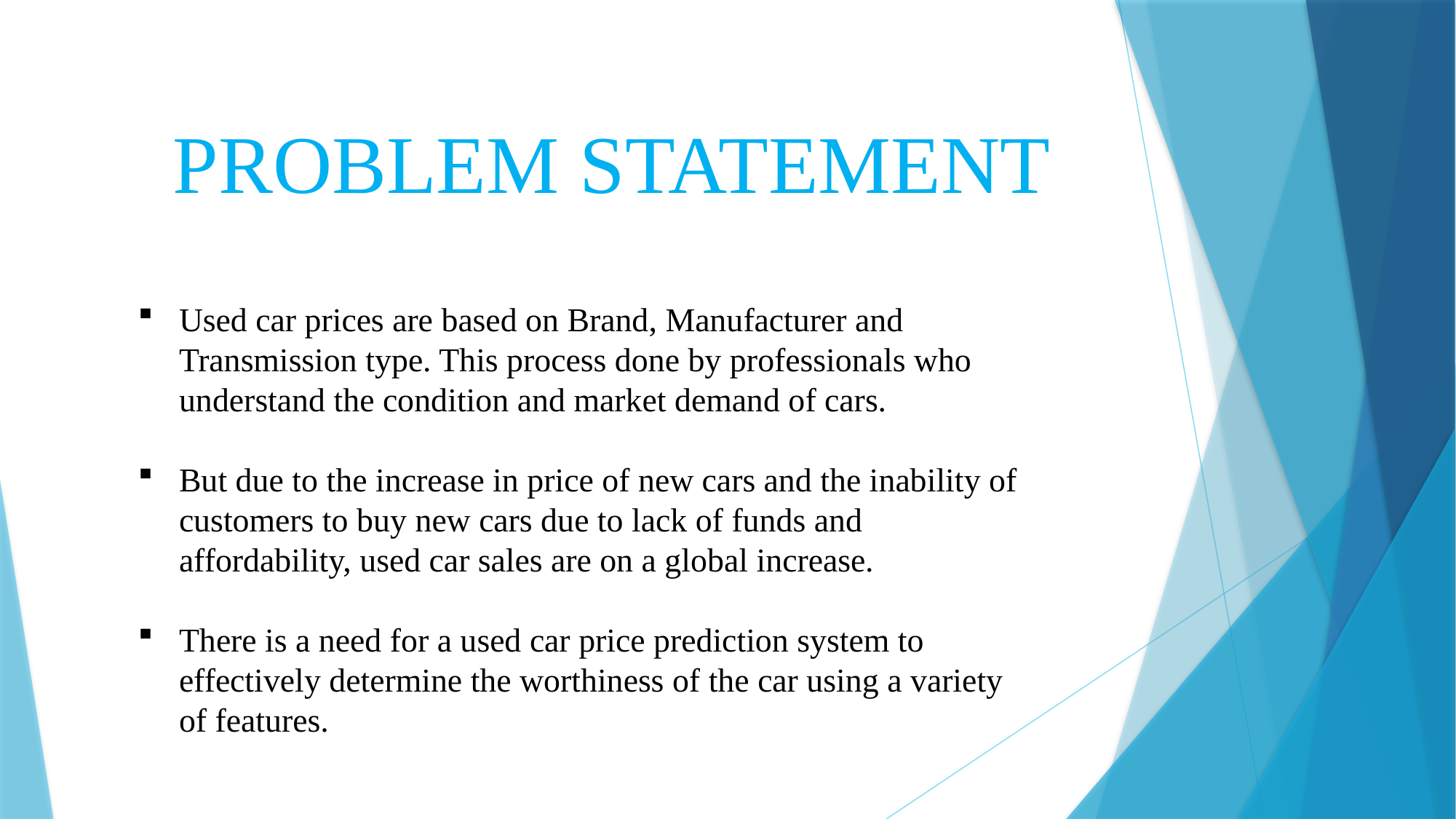

PROBLEM STATEMENT
Used car prices are based on Brand, Manufacturer and Transmission type. This process done by professionals who understand the condition and market demand of cars.

But due to the increase in price of new cars and the inability of customers to buy new cars due to lack of funds and affordability, used car sales are on a global increase.

There is a need for a used car price prediction system to effectively determine the worthiness of the car using a variety of features.